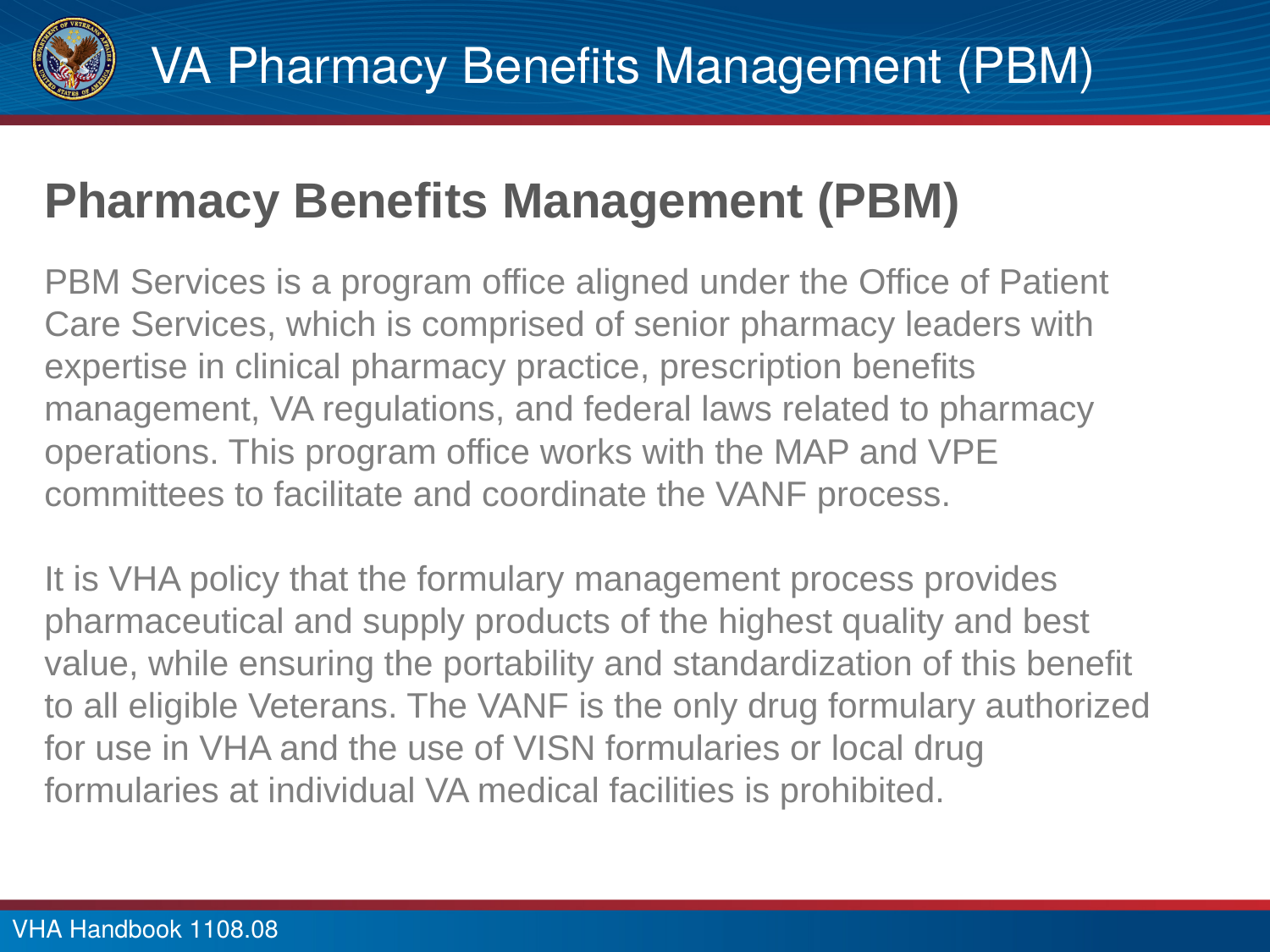

# VA Pharmacy Benefits Management (PBM)
Pharmacy Benefits Management (PBM)
PBM Services is a program office aligned under the Office of Patient Care Services, which is comprised of senior pharmacy leaders with expertise in clinical pharmacy practice, prescription benefits management, VA regulations, and federal laws related to pharmacy operations. This program office works with the MAP and VPE committees to facilitate and coordinate the VANF process.

It is VHA policy that the formulary management process provides pharmaceutical and supply products of the highest quality and best value, while ensuring the portability and standardization of this benefit to all eligible Veterans. The VANF is the only drug formulary authorized for use in VHA and the use of VISN formularies or local drug formularies at individual VA medical facilities is prohibited.
VHA Handbook 1108.08